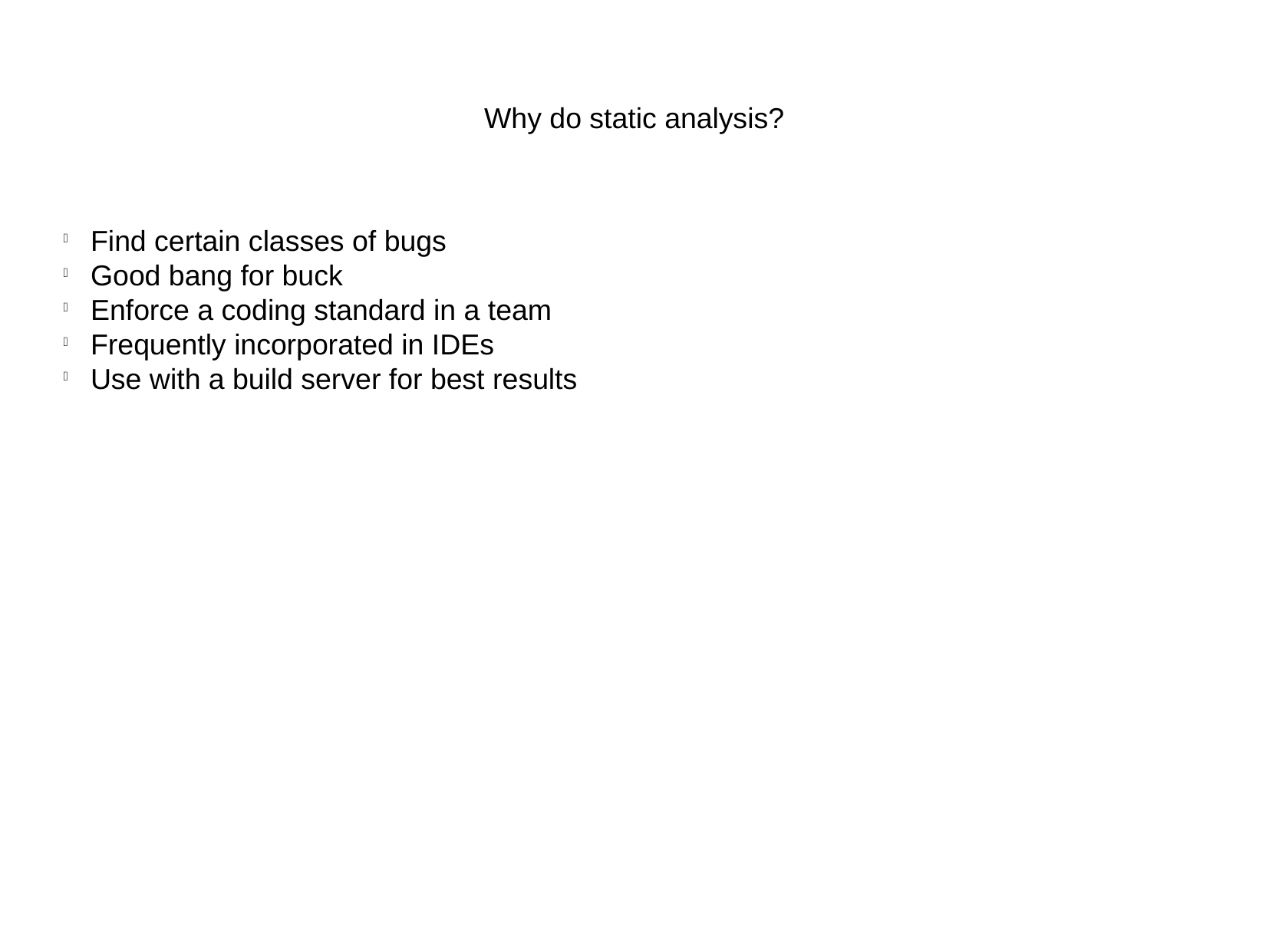

Why do static analysis?
Find certain classes of bugs
Good bang for buck
Enforce a coding standard in a team
Frequently incorporated in IDEs
Use with a build server for best results